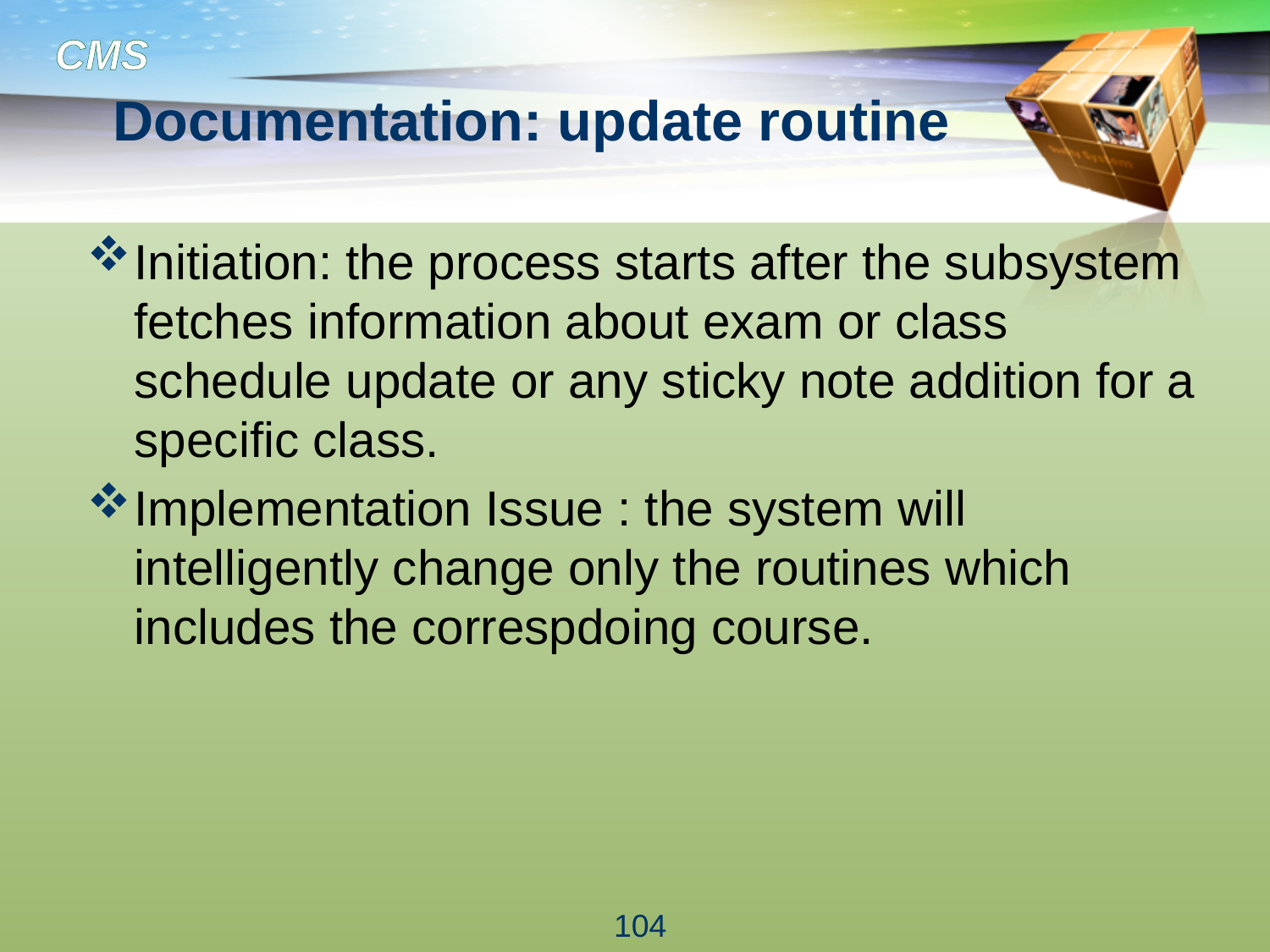

# Documentation: update routine
Initiation: the process starts after the subsystem fetches information about exam or class schedule update or any sticky note addition for a specific class.
Implementation Issue : the system will intelligently change only the routines which includes the correspdoing course.
104